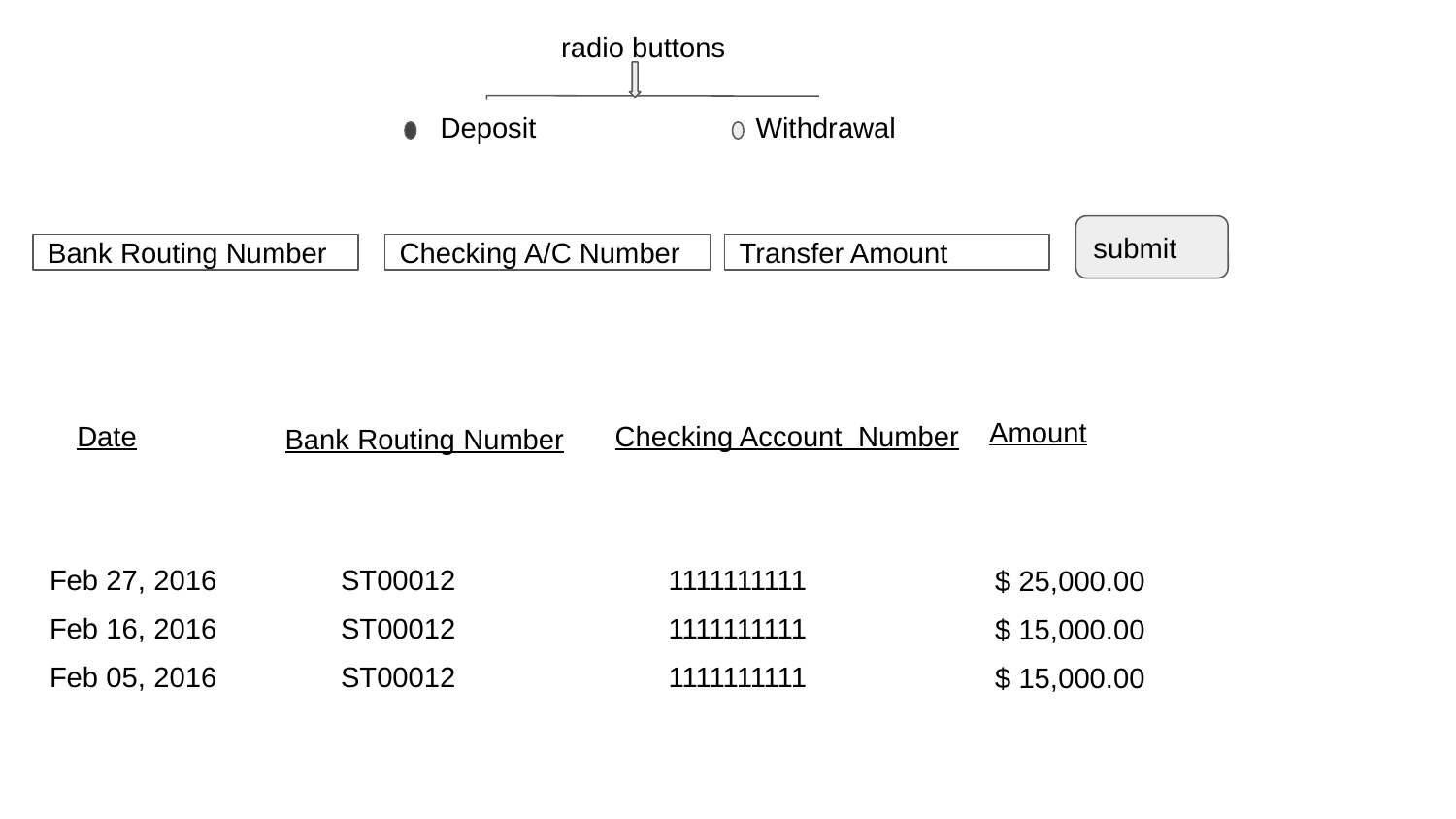

radio buttons

Deposit

Withdrawal

submit

Bank Routing Number
Checking A/C Number
Transfer Amount
Amount
Date
Checking Account  Number
Bank Routing Number

Feb 27, 2016
ST00012
1111111111
$ 25,000.00
Feb 16, 2016
ST00012
1111111111
$ 15,000.00
Feb 05, 2016
ST00012
1111111111
$ 15,000.00